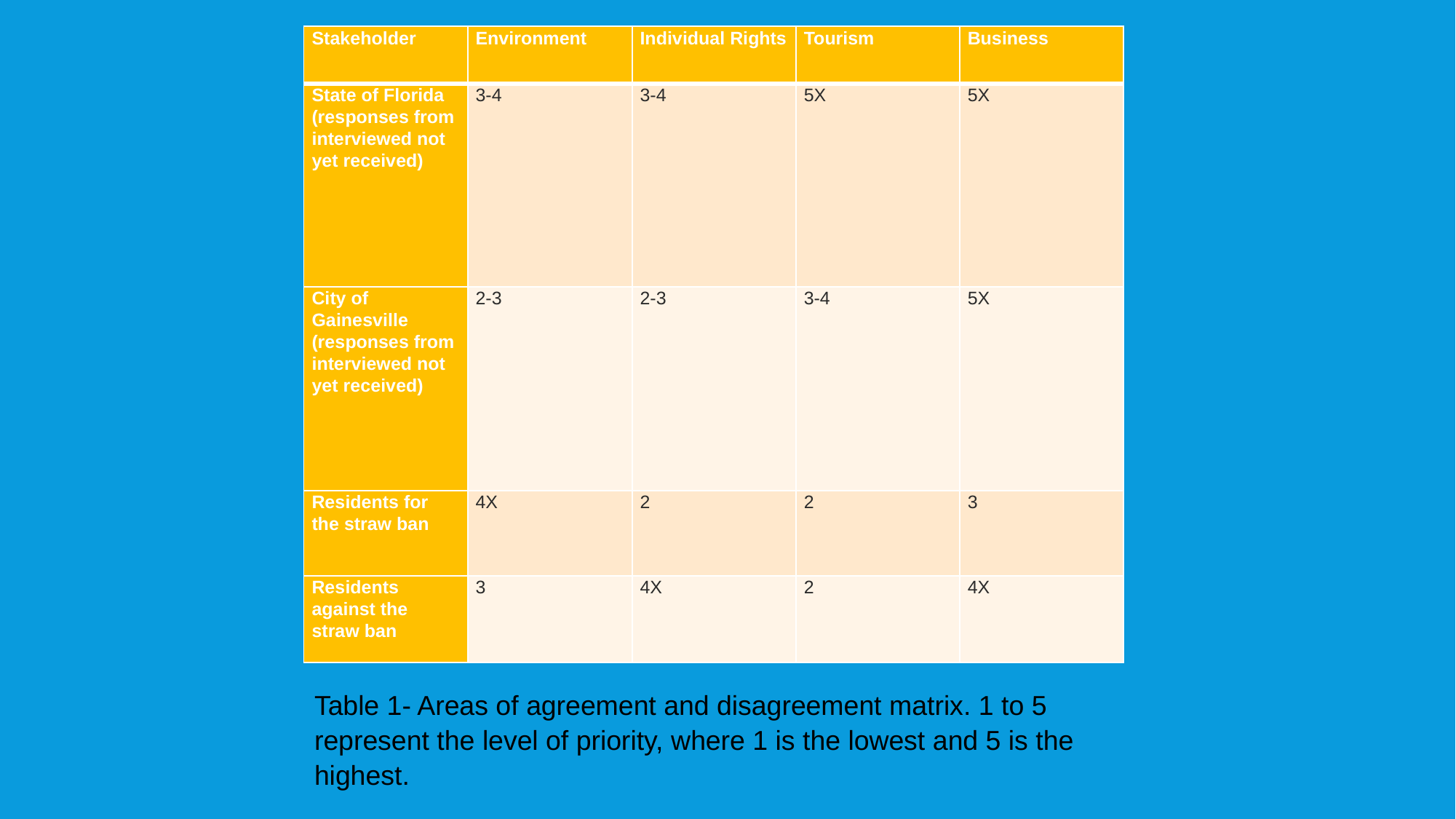

| Stakeholder | Environment | Individual Rights | Tourism | Business |
| --- | --- | --- | --- | --- |
| State of Florida (responses from interviewed not yet received) | 3-4 | 3-4 | 5X | 5X |
| City of Gainesville (responses from interviewed not yet received) | 2-3 | 2-3 | 3-4 | 5X |
| Residents for the straw ban | 4X | 2 | 2 | 3 |
| Residents against the straw ban | 3 | 4X | 2 | 4X |
Table 1- Areas of agreement and disagreement matrix. 1 to 5 represent the level of priority, where 1 is the lowest and 5 is the highest.